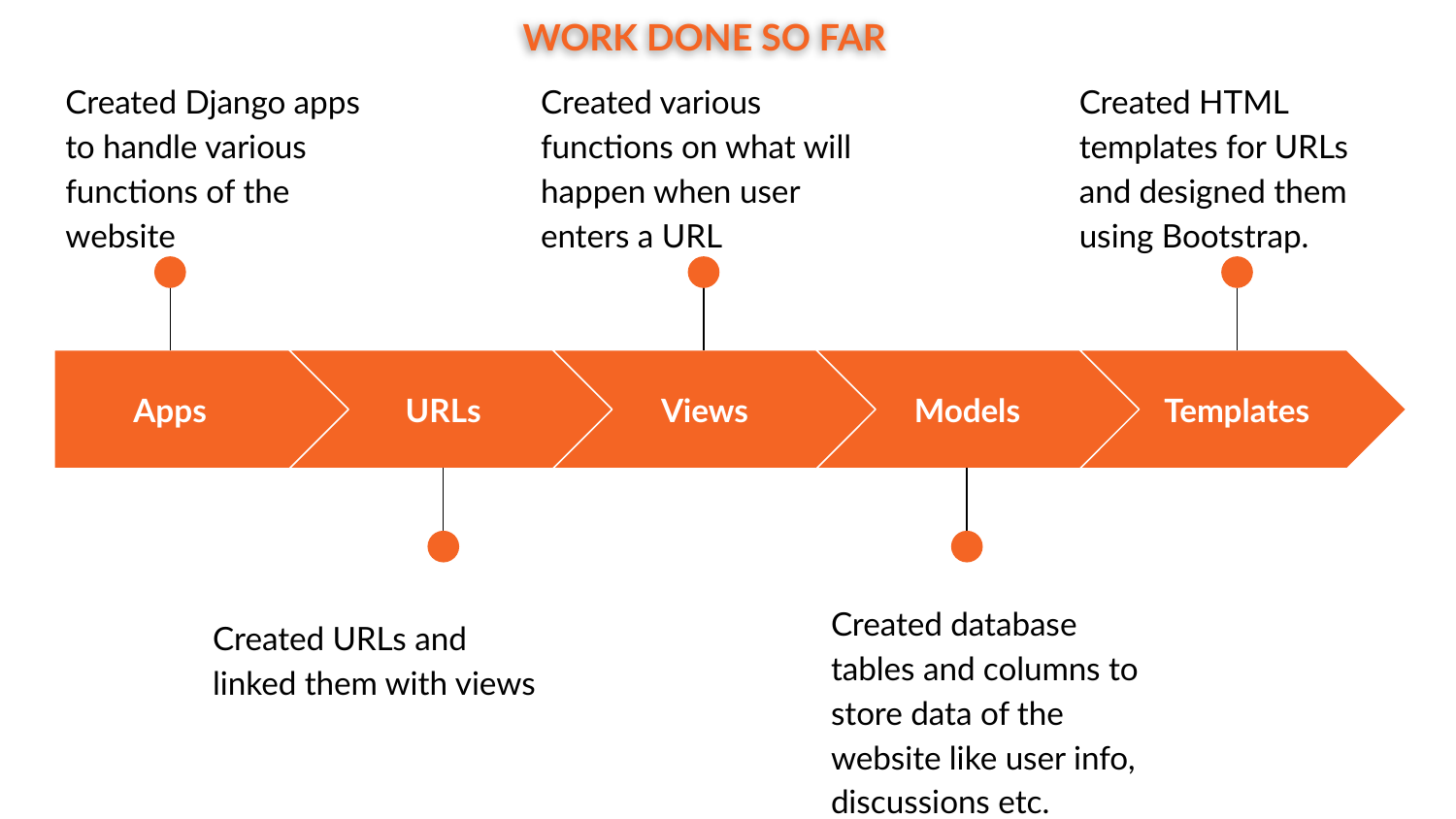

WORK DONE SO FAR
Created Django apps to handle various functions of the website
Created various functions on what will happen when user enters a URL
Created HTML templates for URLs and designed them using Bootstrap.

Apps
URLs
Views
Models
Templates

Created database tables and columns to store data of the website like user info, discussions etc.
Created URLs and linked them with views